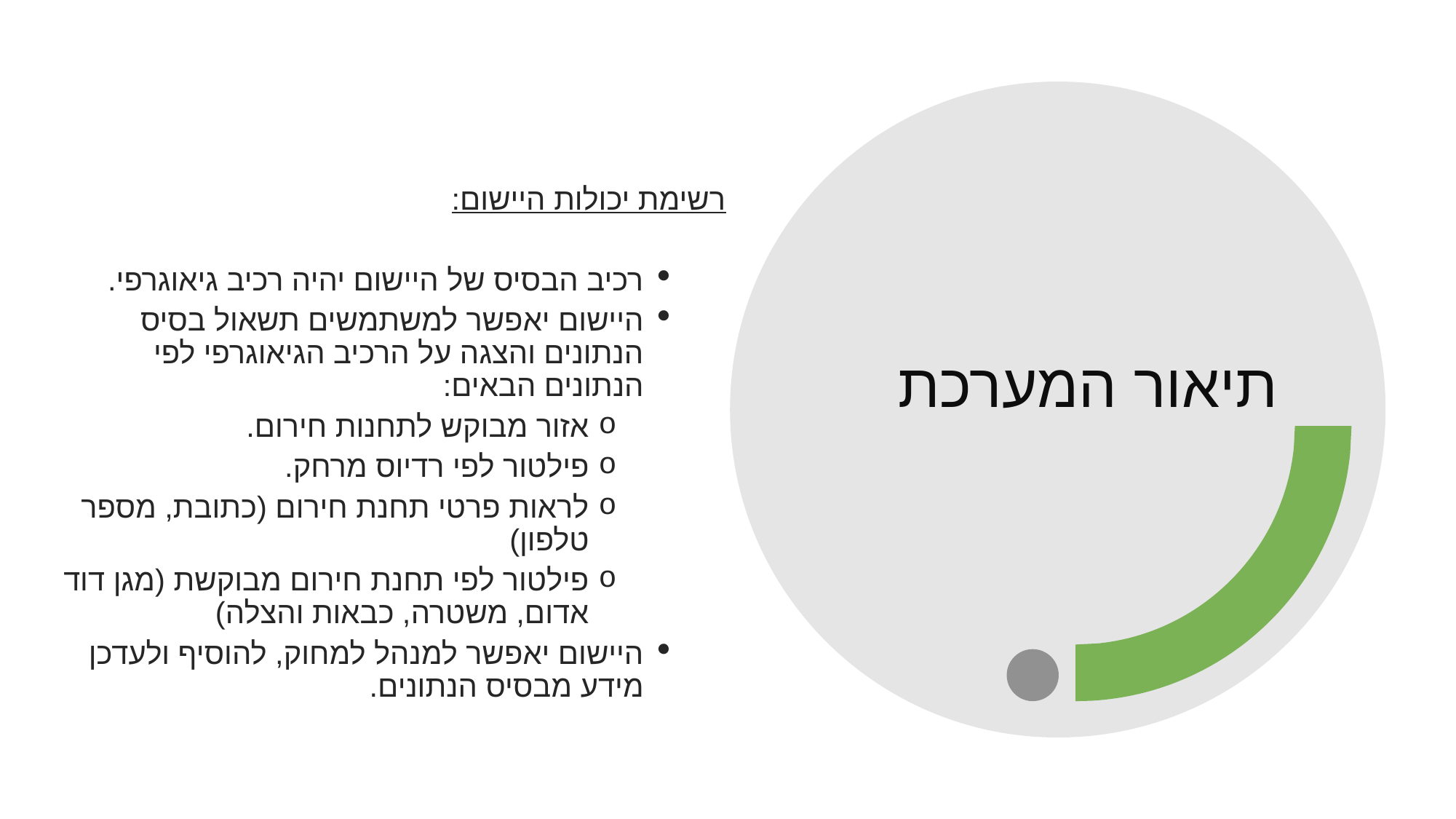

רשימת יכולות היישום:

רכיב הבסיס של היישום יהיה רכיב גיאוגרפי.
היישום יאפשר למשתמשים תשאול בסיס הנתונים והצגה על הרכיב הגיאוגרפי לפי הנתונים הבאים:
אזור מבוקש לתחנות חירום.
פילטור לפי רדיוס מרחק.
לראות פרטי תחנת חירום (כתובת, מספר טלפון)
פילטור לפי תחנת חירום מבוקשת (מגן דוד אדום, משטרה, כבאות והצלה)
היישום יאפשר למנהל למחוק, להוסיף ולעדכן מידע מבסיס הנתונים.

 תיאור המערכת